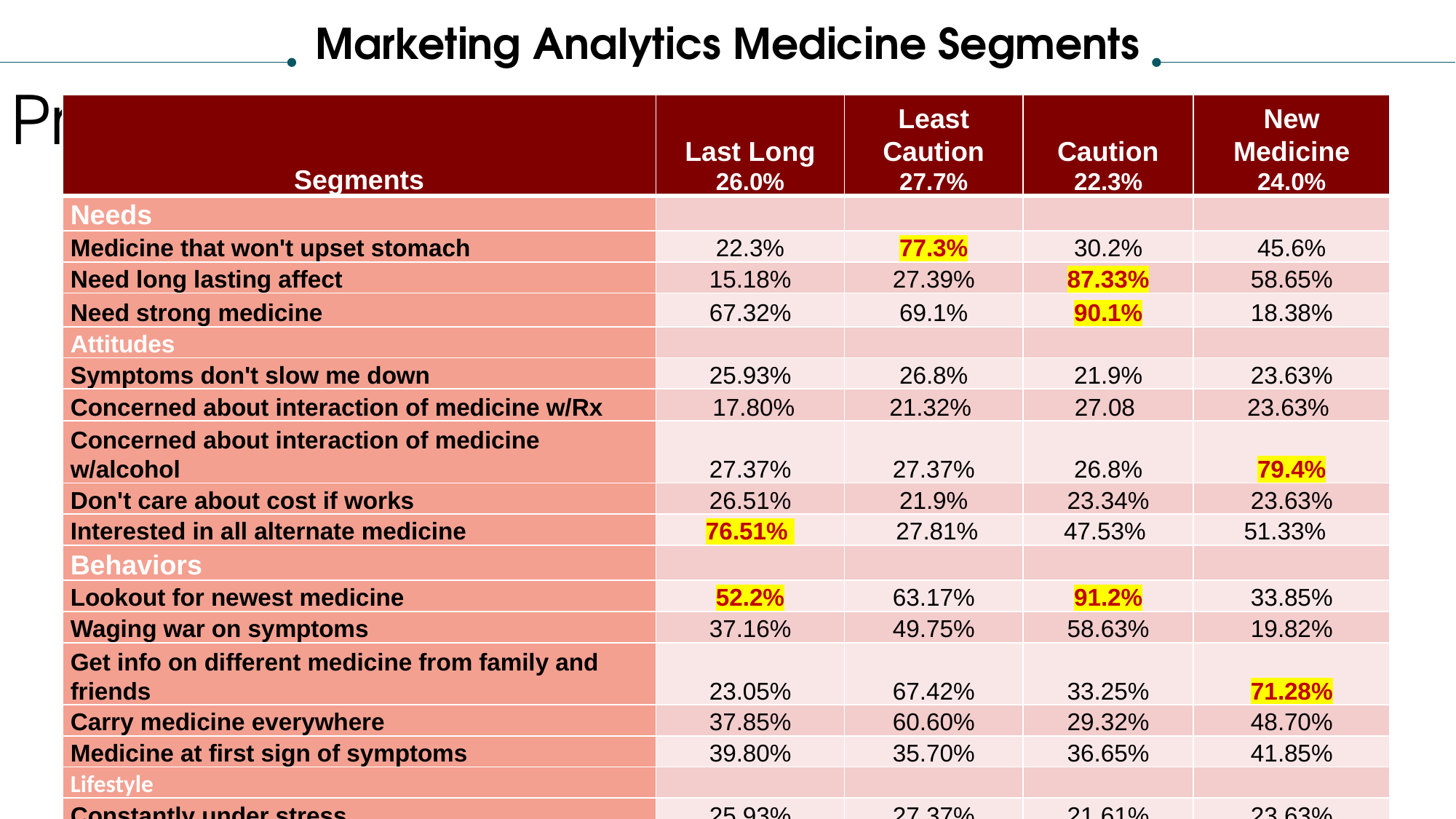

Marketing Analytics Medicine Segments
Project analysis slide 5
| Segments | Last Long 26.0% | Least Caution 27.7% | Caution 22.3% | New Medicine 24.0% |
| --- | --- | --- | --- | --- |
| Needs |  |  |  |  |
| Medicine that won't upset stomach | 22.3% | 77.3% | 30.2% | 45.6% |
| Need long lasting affect | 15.18% | 27.39% | 87.33% | 58.65% |
| Need strong medicine | 67.32% | 69.1% | 90.1% | 18.38% |
| Attitudes |  |  |  |  |
| Symptoms don't slow me down | 25.93% | 26.8% | 21.9% | 23.63% |
| Concerned about interaction of medicine w/Rx | 17.80% | 21.32% | 27.08 | 23.63% |
| Concerned about interaction of medicine w/alcohol | 27.37% | 27.37% | 26.8% | 79.4% |
| Don't care about cost if works | 26.51% | 21.9% | 23.34% | 23.63% |
| Interested in all alternate medicine | 76.51% | 27.81% | 47.53% | 51.33% |
| Behaviors |  |  |  |  |
| Lookout for newest medicine | 52.2% | 63.17% | 91.2% | 33.85% |
| Waging war on symptoms | 37.16% | 49.75% | 58.63% | 19.82% |
| Get info on different medicine from family and friends | 23.05% | 67.42% | 33.25% | 71.28% |
| Carry medicine everywhere | 37.85% | 60.60% | 29.32% | 48.70% |
| Medicine at first sign of symptoms | 39.80% | 35.70% | 36.65% | 41.85% |
| Lifestyle |  |  |  |  |
| Constantly under stress | 25.93% | 27.37% | 21.61% | 23.63% |
| Struggle with work-life balance | 81.33% | 27.37 | 31.01% | 18.93% |
|  |  |  |  |  |
Hazim | Rush